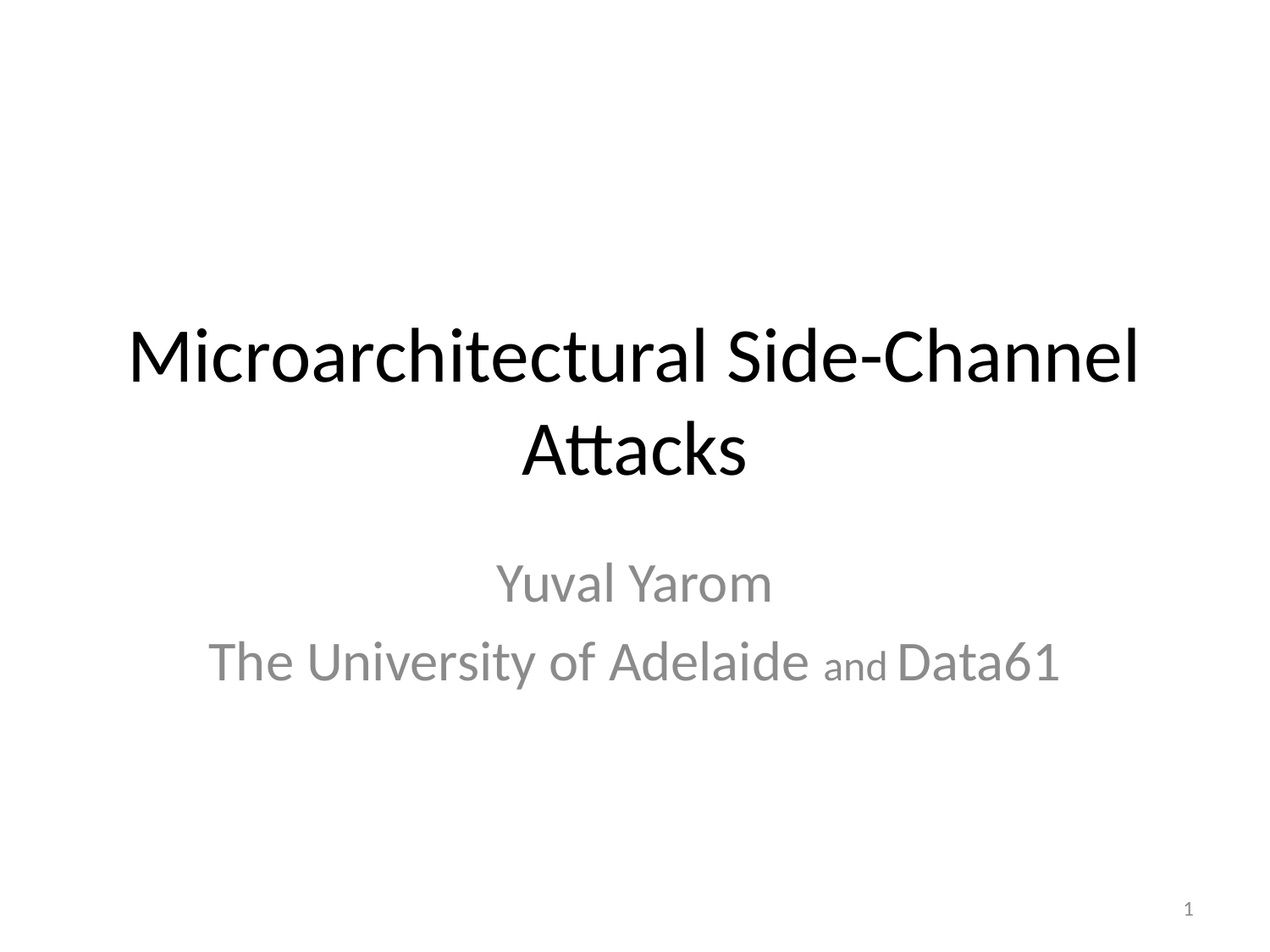

# Microarchitectural Side-Channel Attacks
Yuval Yarom
The University of Adelaide and Data61
1